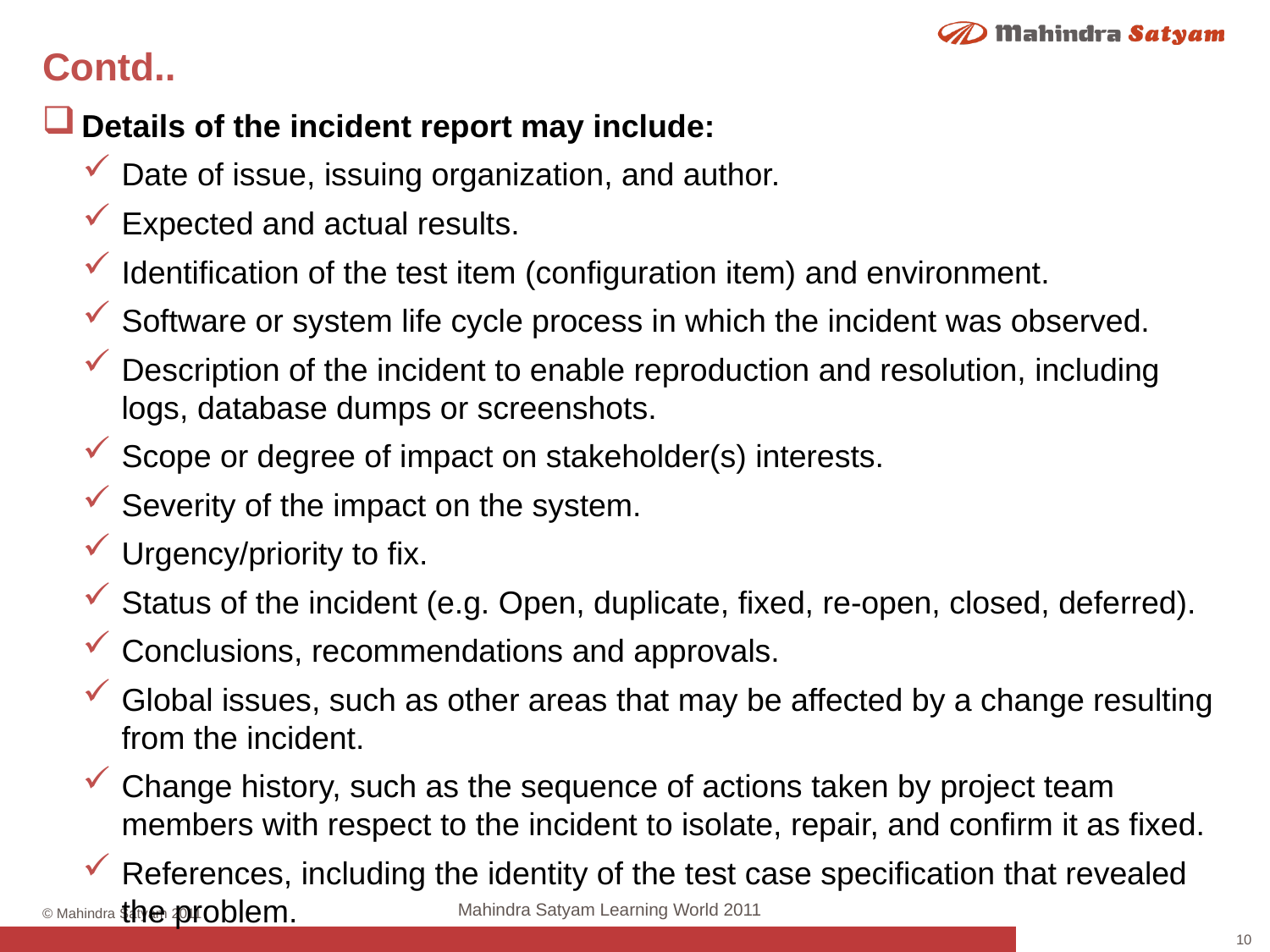

# Contd..
Details of the incident report may include:
Date of issue, issuing organization, and author.
Expected and actual results.
Identification of the test item (configuration item) and environment.
Software or system life cycle process in which the incident was observed.
Description of the incident to enable reproduction and resolution, including logs, database dumps or screenshots.
Scope or degree of impact on stakeholder(s) interests.
Severity of the impact on the system.
Urgency/priority to fix.
Status of the incident (e.g. Open, duplicate, fixed, re-open, closed, deferred).
Conclusions, recommendations and approvals.
Global issues, such as other areas that may be affected by a change resulting from the incident.
Change history, such as the sequence of actions taken by project team members with respect to the incident to isolate, repair, and confirm it as fixed.
References, including the identity of the test case specification that revealed the problem.